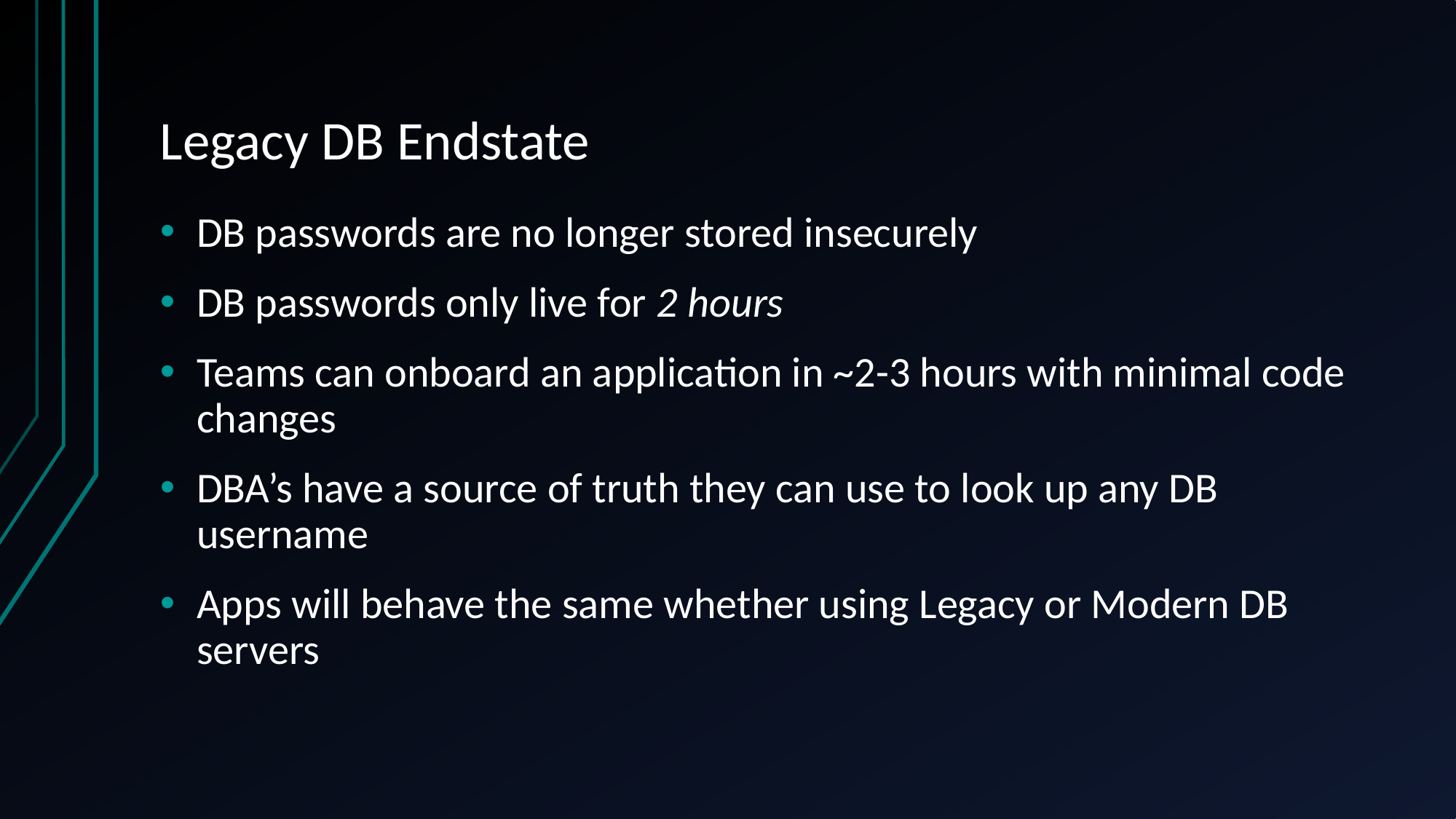

# Legacy DB Endstate
DB passwords are no longer stored insecurely
DB passwords only live for 2 hours
Teams can onboard an application in ~2-3 hours with minimal code changes
DBA’s have a source of truth they can use to look up any DB username
Apps will behave the same whether using Legacy or Modern DB servers